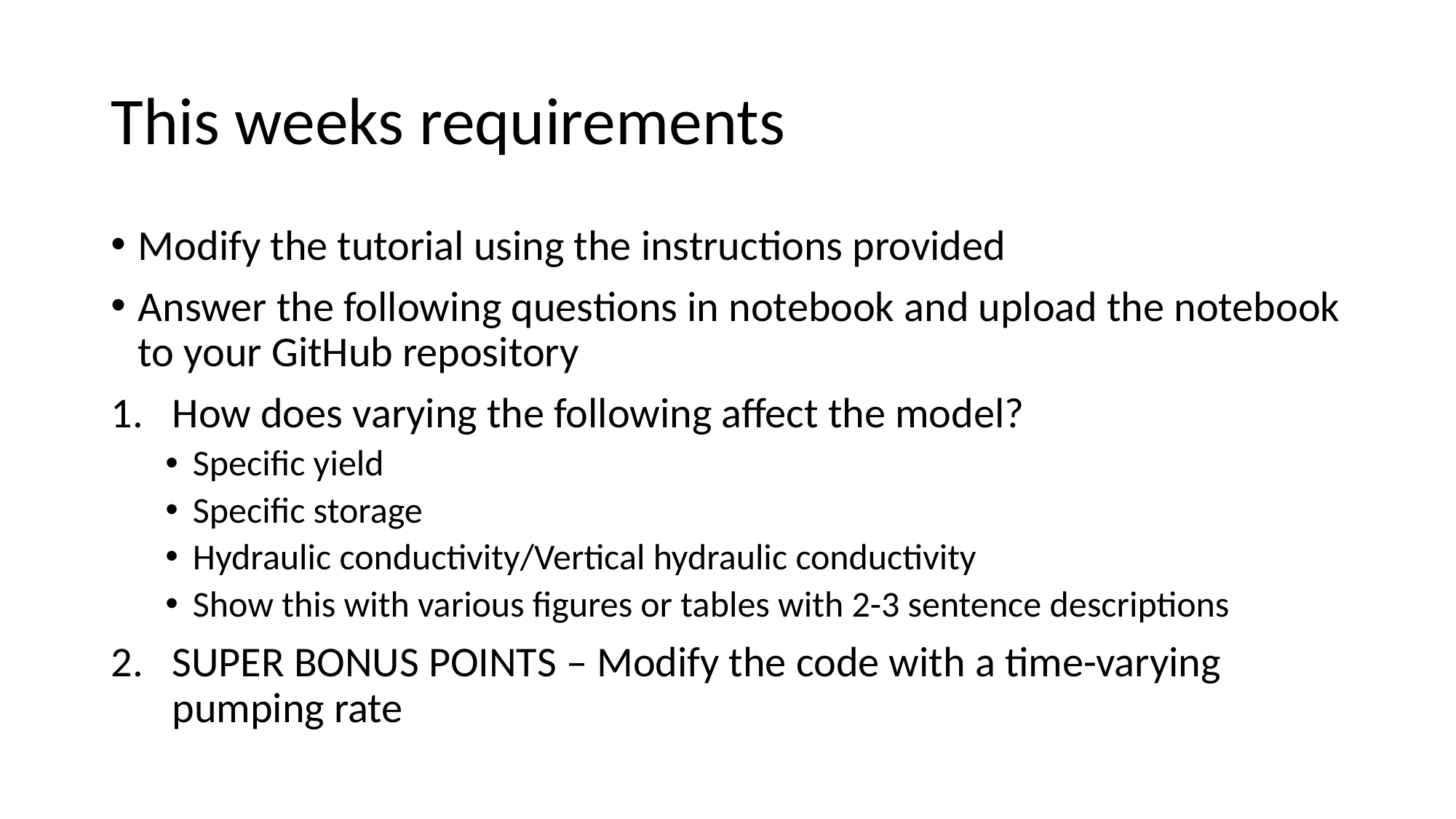

# This weeks requirements
Modify the tutorial using the instructions provided
Answer the following questions in notebook and upload the notebook to your GitHub repository
How does varying the following affect the model?
Specific yield
Specific storage
Hydraulic conductivity/Vertical hydraulic conductivity
Show this with various figures or tables with 2-3 sentence descriptions
SUPER BONUS POINTS – Modify the code with a time-varying pumping rate